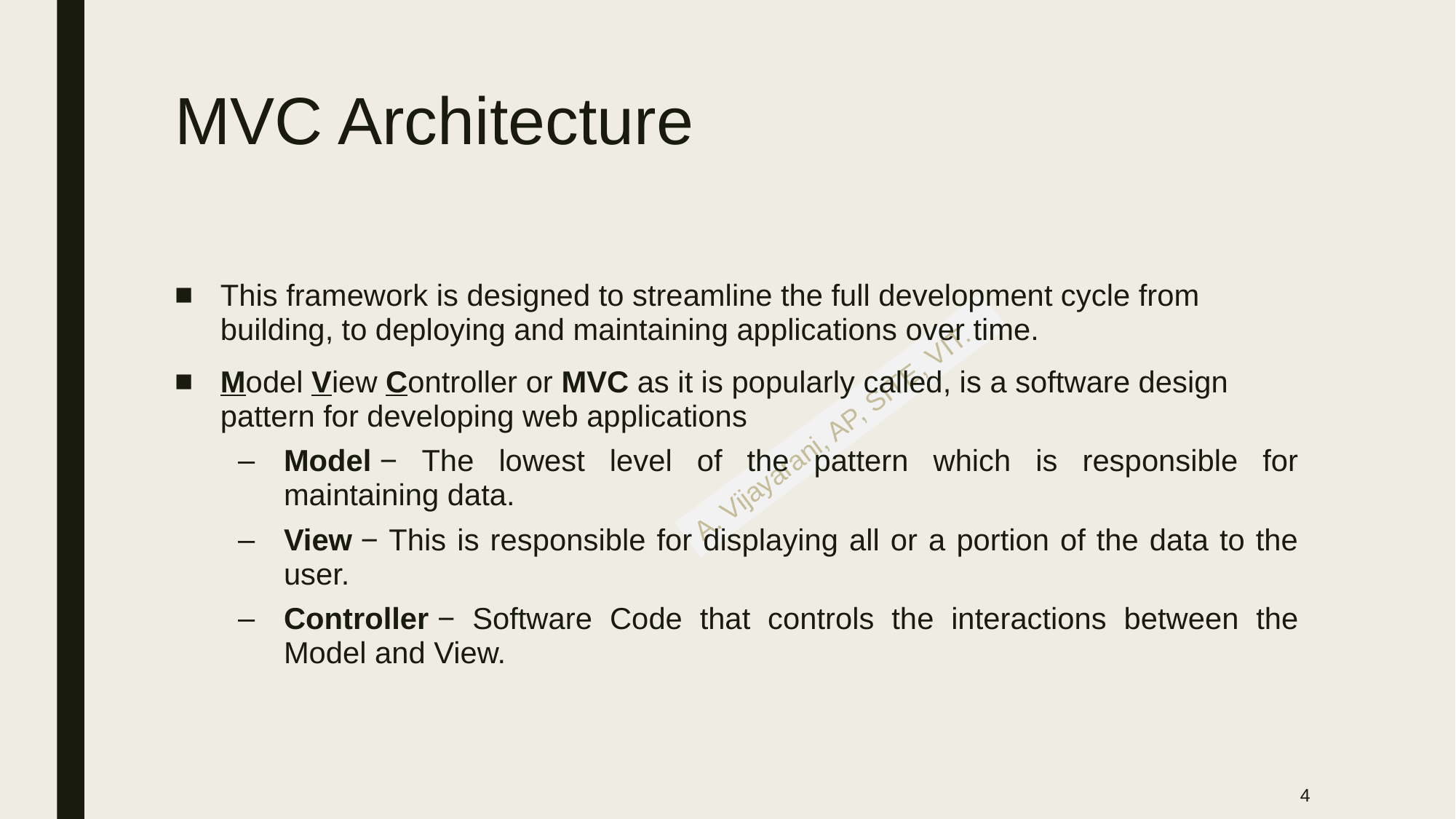

# MVC Architecture
This framework is designed to streamline the full development cycle from building, to deploying and maintaining applications over time.
Model View Controller or MVC as it is popularly called, is a software design pattern for developing web applications
Model − The lowest level of the pattern which is responsible for maintaining data.
View − This is responsible for displaying all or a portion of the data to the user.
Controller − Software Code that controls the interactions between the Model and View.

4